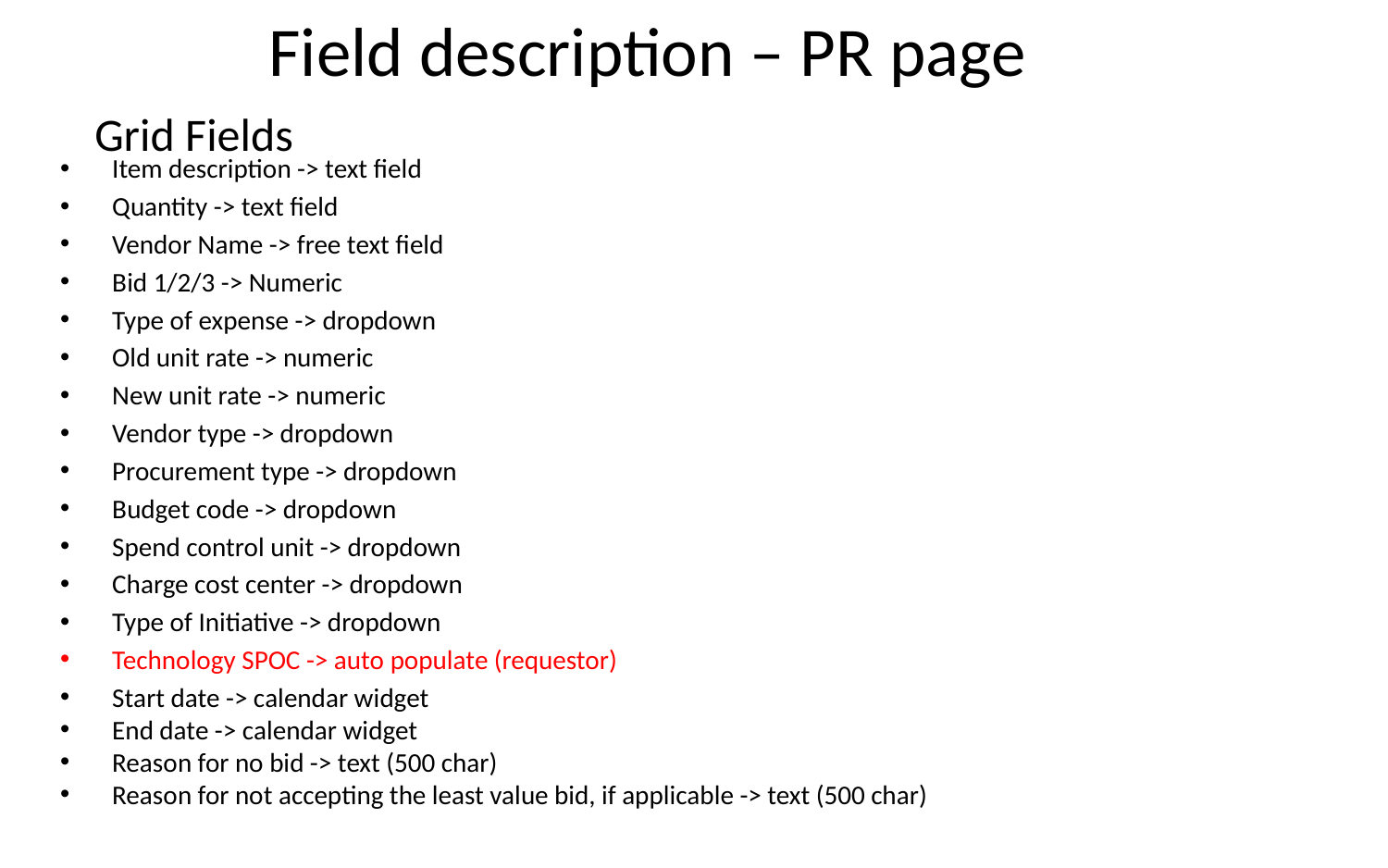

Field description – PR page
Grid Fields
Item description -> text field
Quantity -> text field
Vendor Name -> free text field
Bid 1/2/3 -> Numeric
Type of expense -> dropdown
Old unit rate -> numeric
New unit rate -> numeric
Vendor type -> dropdown
Procurement type -> dropdown
Budget code -> dropdown
Spend control unit -> dropdown
Charge cost center -> dropdown
Type of Initiative -> dropdown
Technology SPOC -> auto populate (requestor)
Start date -> calendar widget
End date -> calendar widget
Reason for no bid -> text (500 char)
Reason for not accepting the least value bid, if applicable -> text (500 char)